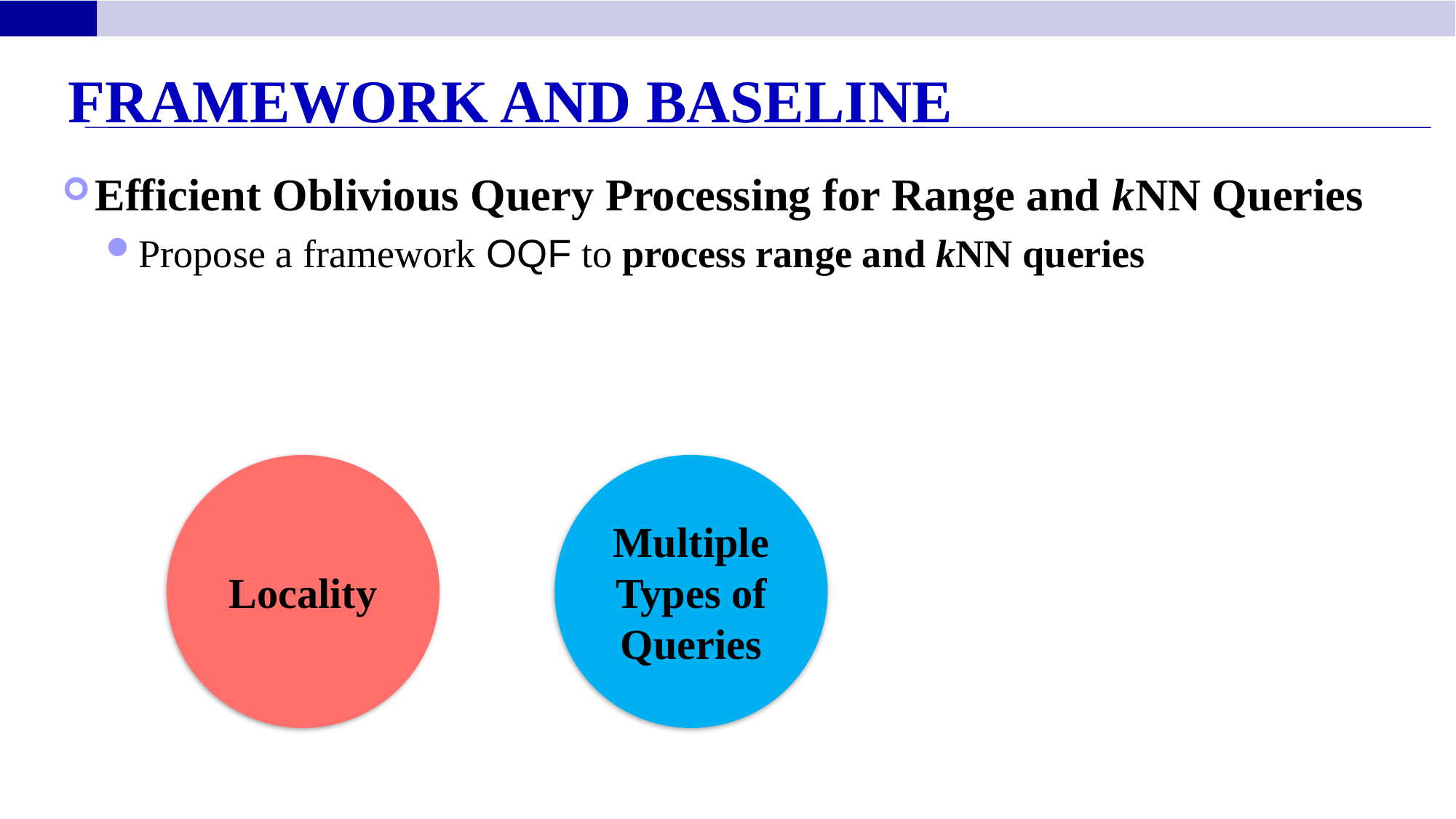

Framework and Baseline
Efficient Oblivious Query Processing for Range and kNN Queries
Propose a framework OQF to process range and kNN queries
Locality
Multiple Types of Queries